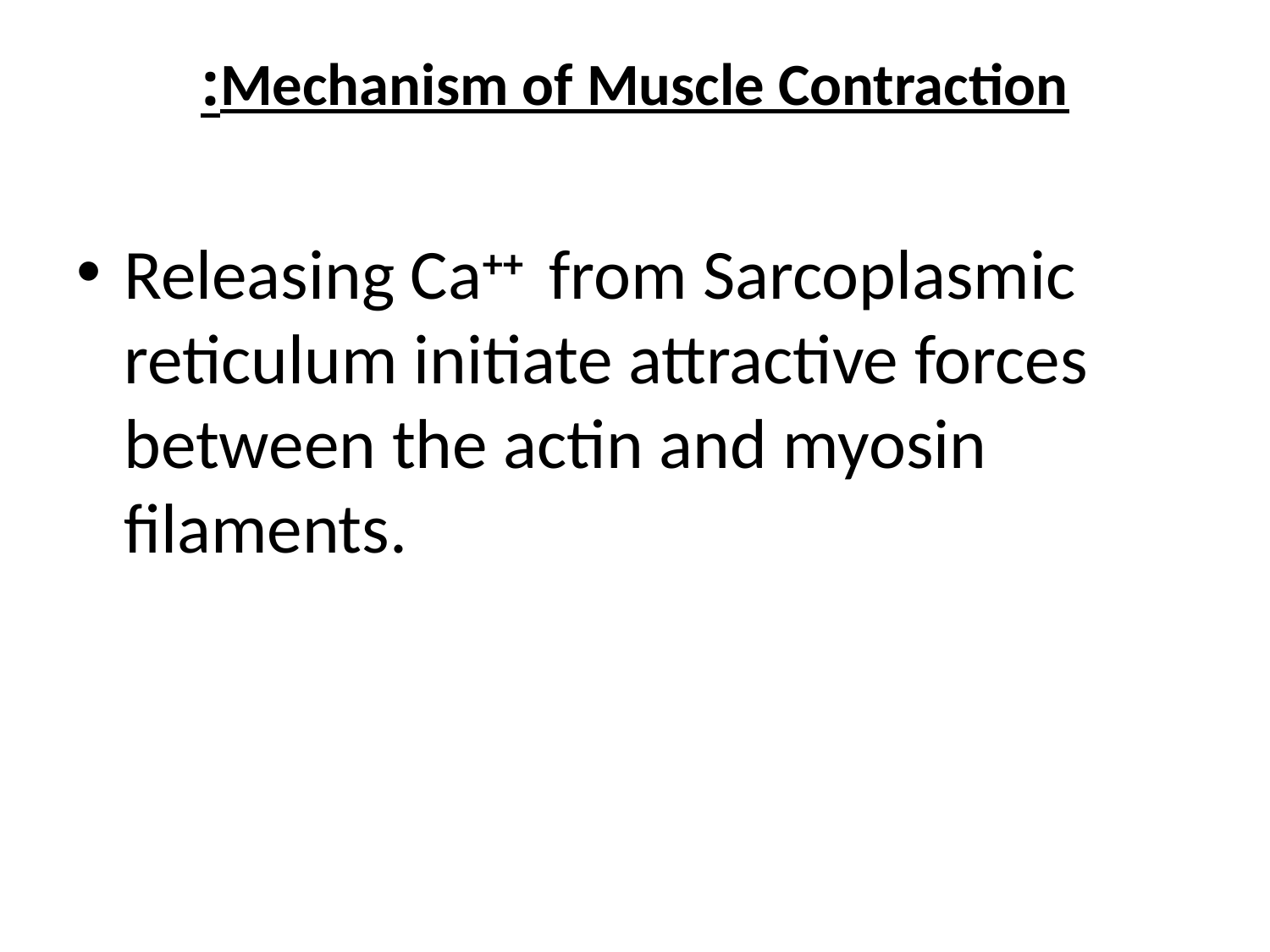

# Mechanism of Muscle Contraction:
Releasing Ca++  from Sarcoplasmic reticulum initiate attractive forces between the actin and myosin filaments.